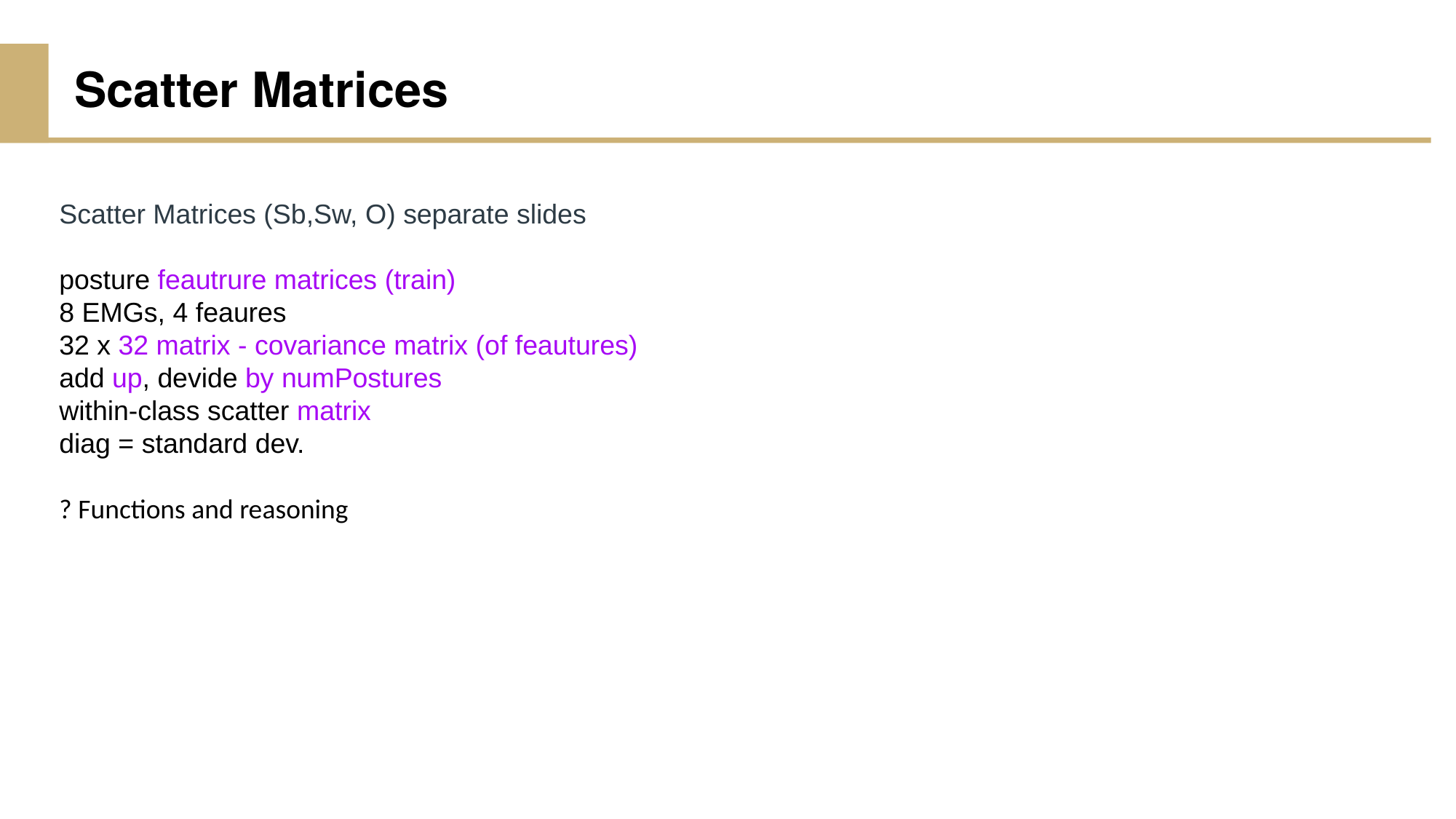

Scatter Matrices

Scatter Matrices (Sb,Sw, O) separate slides

posture feautrure matrices (train)
8 EMGs, 4 feaures
32 x 32 matrix - covariance matrix (of feautures)
add up, devide by numPostures
within-class scatter matrix
diag = standard dev.

? Functions and reasoning